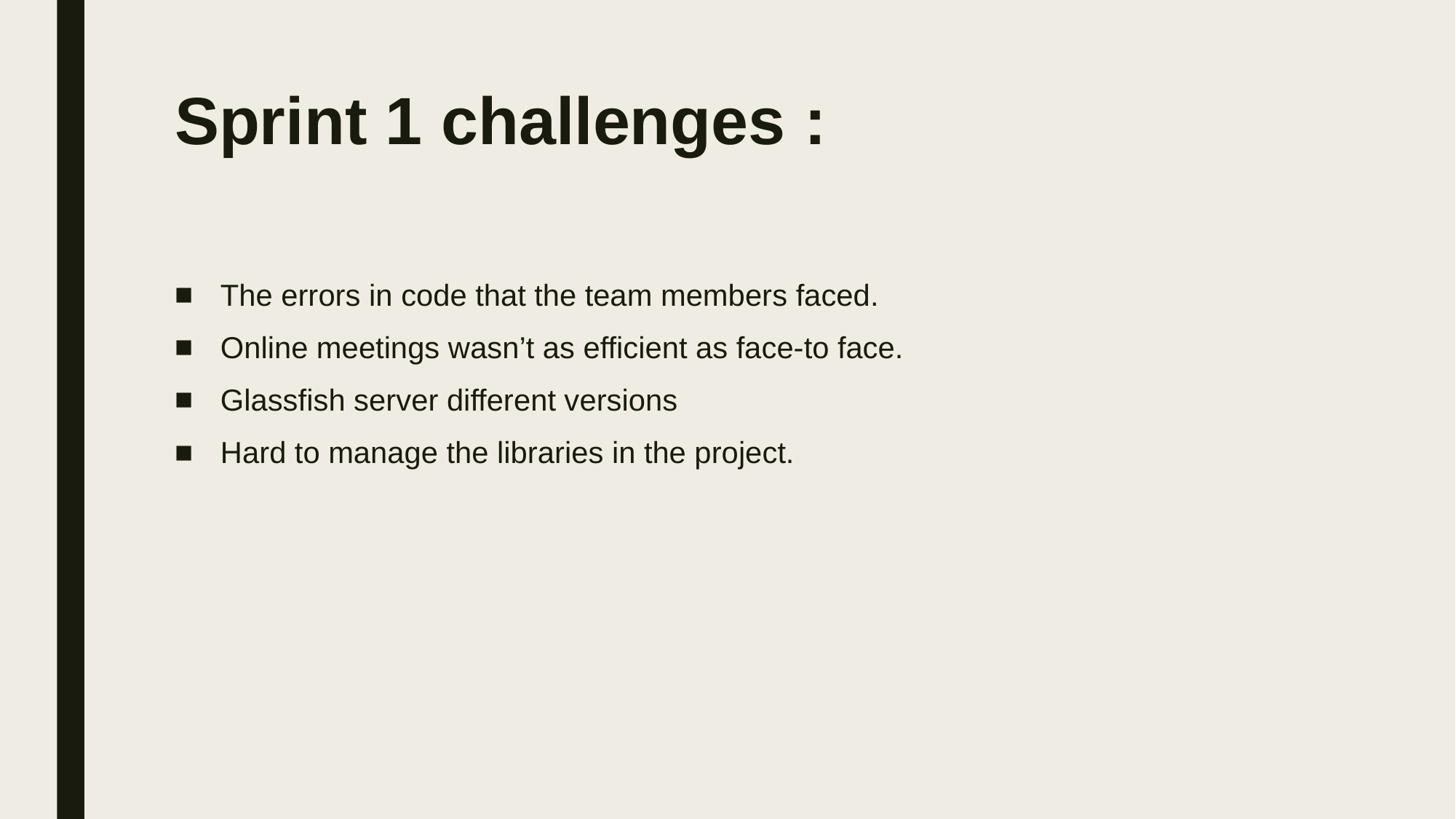

# Sprint 1 challenges :
The errors in code that the team members faced.
Online meetings wasn’t as efficient as face-to face.
Glassfish server different versions
Hard to manage the libraries in the project.